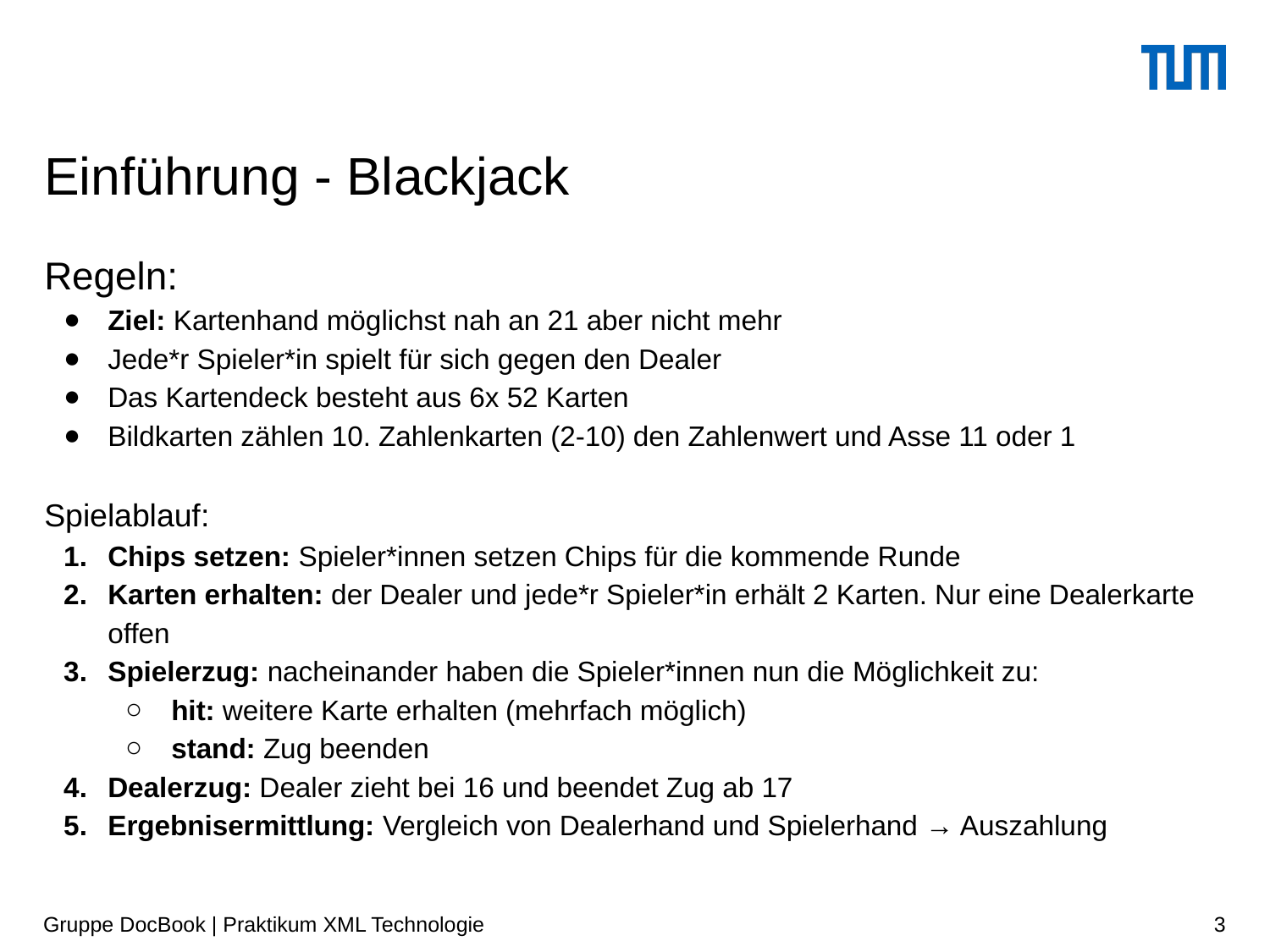

# Einführung - Blackjack

Regeln:
Ziel: Kartenhand möglichst nah an 21 aber nicht mehr
Jede*r Spieler*in spielt für sich gegen den Dealer
Das Kartendeck besteht aus 6x 52 Karten
Bildkarten zählen 10. Zahlenkarten (2-10) den Zahlenwert und Asse 11 oder 1

Spielablauf:
Chips setzen: Spieler*innen setzen Chips für die kommende Runde
Karten erhalten: der Dealer und jede*r Spieler*in erhält 2 Karten. Nur eine Dealerkarte offen
Spielerzug: nacheinander haben die Spieler*innen nun die Möglichkeit zu:
hit: weitere Karte erhalten (mehrfach möglich)
stand: Zug beenden
Dealerzug: Dealer zieht bei 16 und beendet Zug ab 17
Ergebnisermittlung: Vergleich von Dealerhand und Spielerhand → Auszahlung

Gruppe DocBook | Praktikum XML Technologie
3